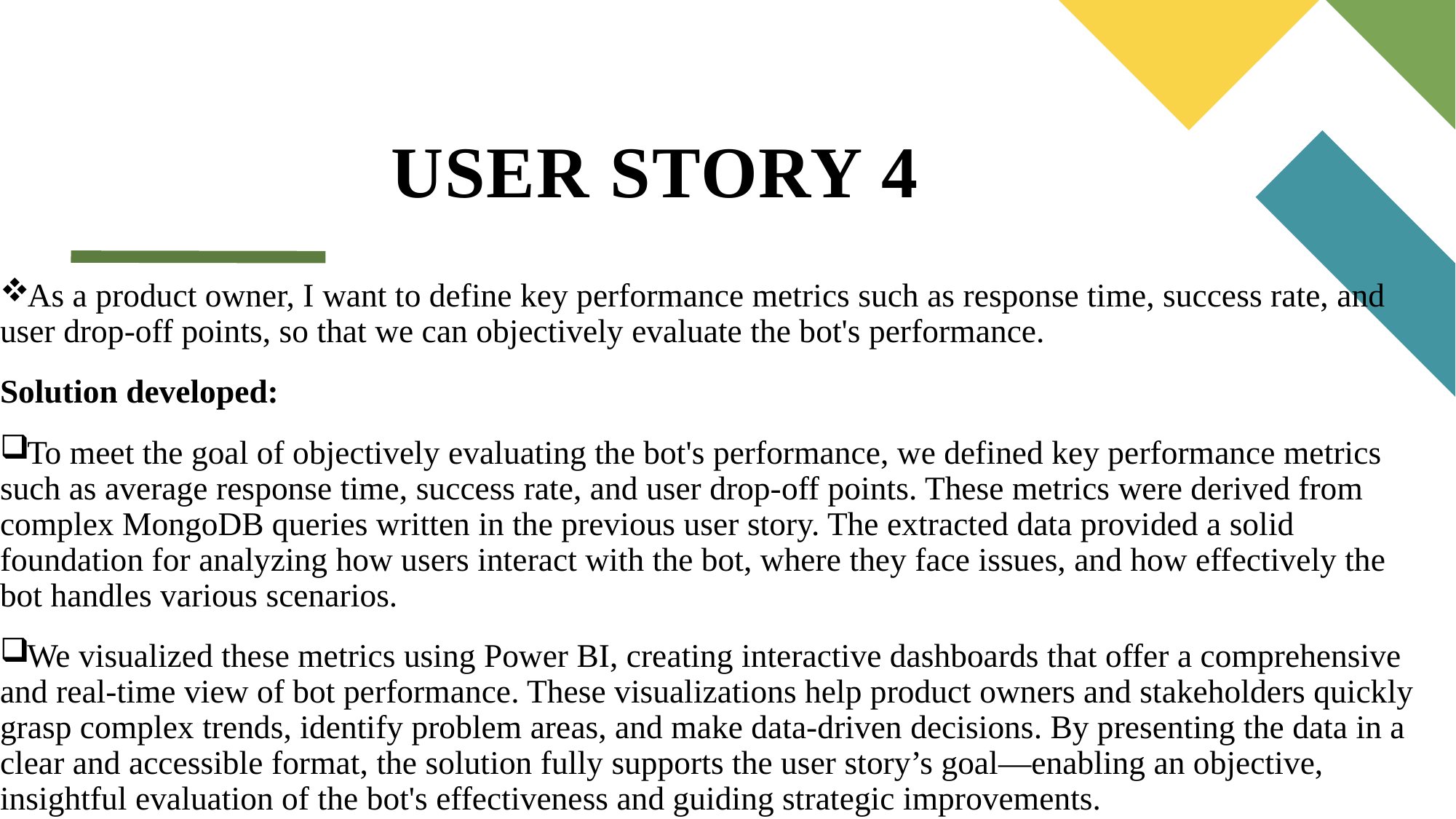

# USER STORY 4
As a product owner, I want to define key performance metrics such as response time, success rate, and user drop-off points, so that we can objectively evaluate the bot's performance.
Solution developed:
To meet the goal of objectively evaluating the bot's performance, we defined key performance metrics such as average response time, success rate, and user drop-off points. These metrics were derived from complex MongoDB queries written in the previous user story. The extracted data provided a solid foundation for analyzing how users interact with the bot, where they face issues, and how effectively the bot handles various scenarios.
We visualized these metrics using Power BI, creating interactive dashboards that offer a comprehensive and real-time view of bot performance. These visualizations help product owners and stakeholders quickly grasp complex trends, identify problem areas, and make data-driven decisions. By presenting the data in a clear and accessible format, the solution fully supports the user story’s goal—enabling an objective, insightful evaluation of the bot's effectiveness and guiding strategic improvements.